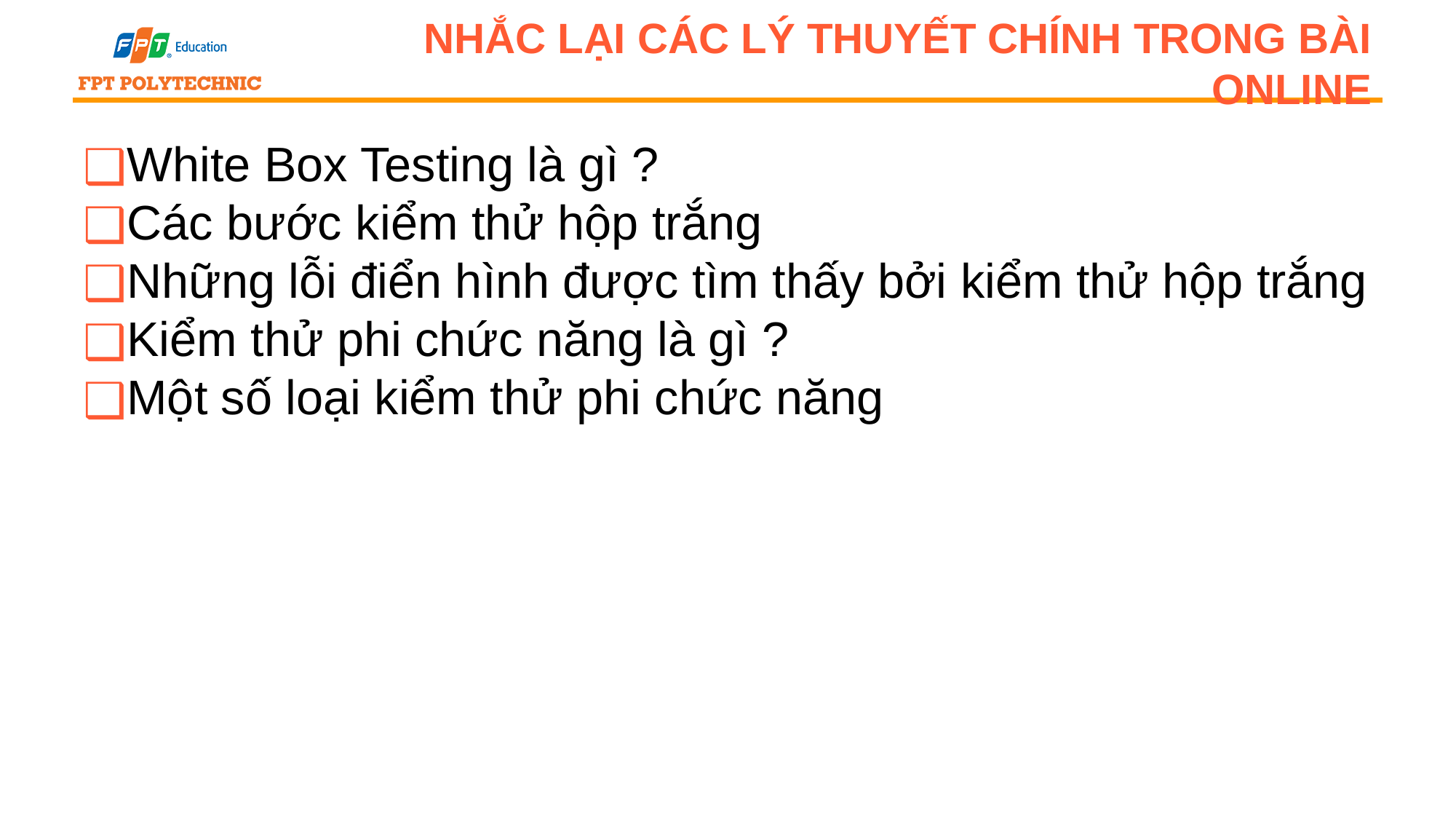

# Nhắc lại các lý thuyết chính trong bài online
White Box Testing là gì ?
Các bước kiểm thử hộp trắng
Những lỗi điển hình được tìm thấy bởi kiểm thử hộp trắng
Kiểm thử phi chức năng là gì ?
Một số loại kiểm thử phi chức năng